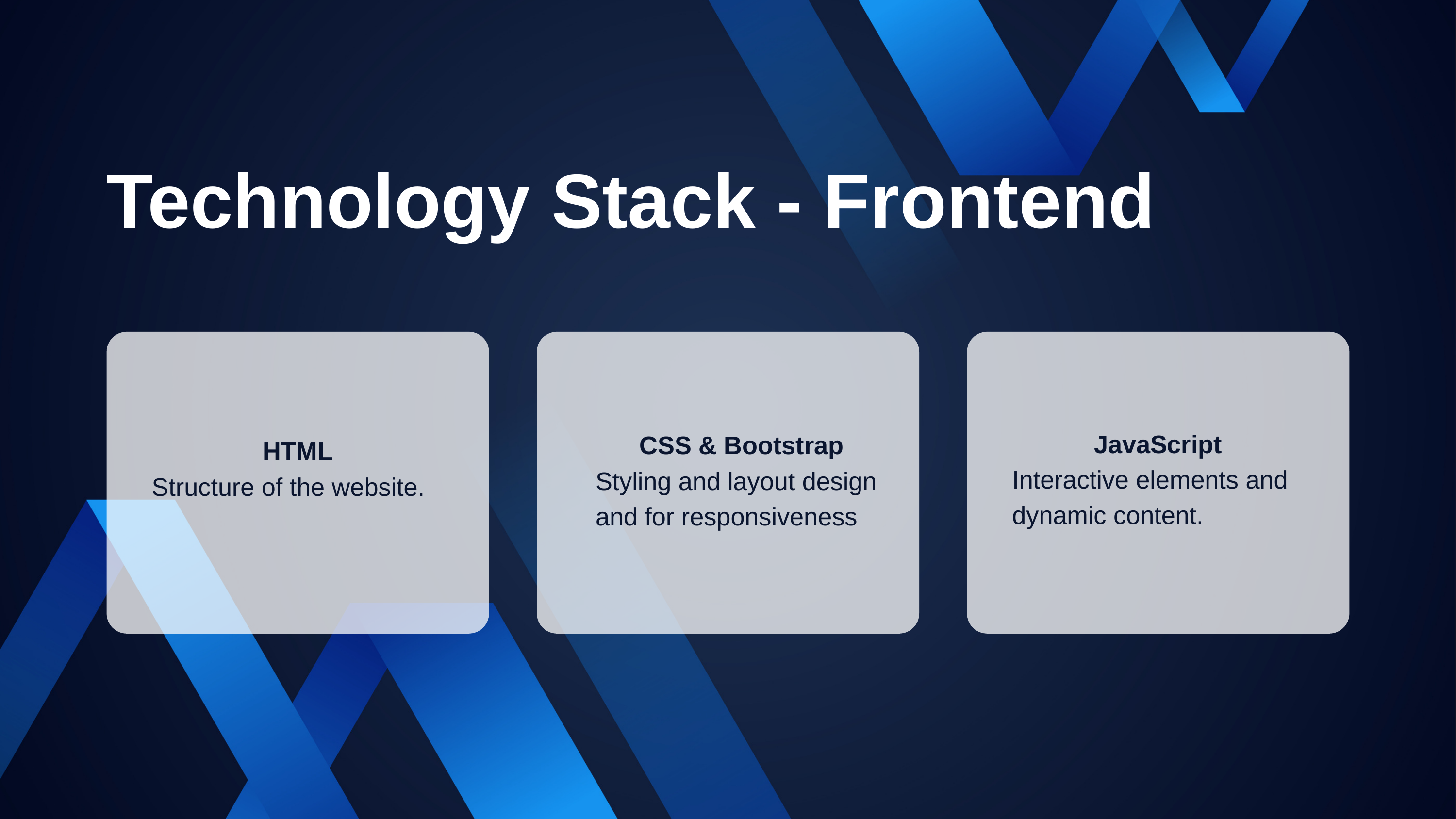

Technology Stack - Frontend

JavaScript
Interactive elements and dynamic content.
CSS & Bootstrap
Styling and layout design and for responsiveness
 HTML
Structure of the website.